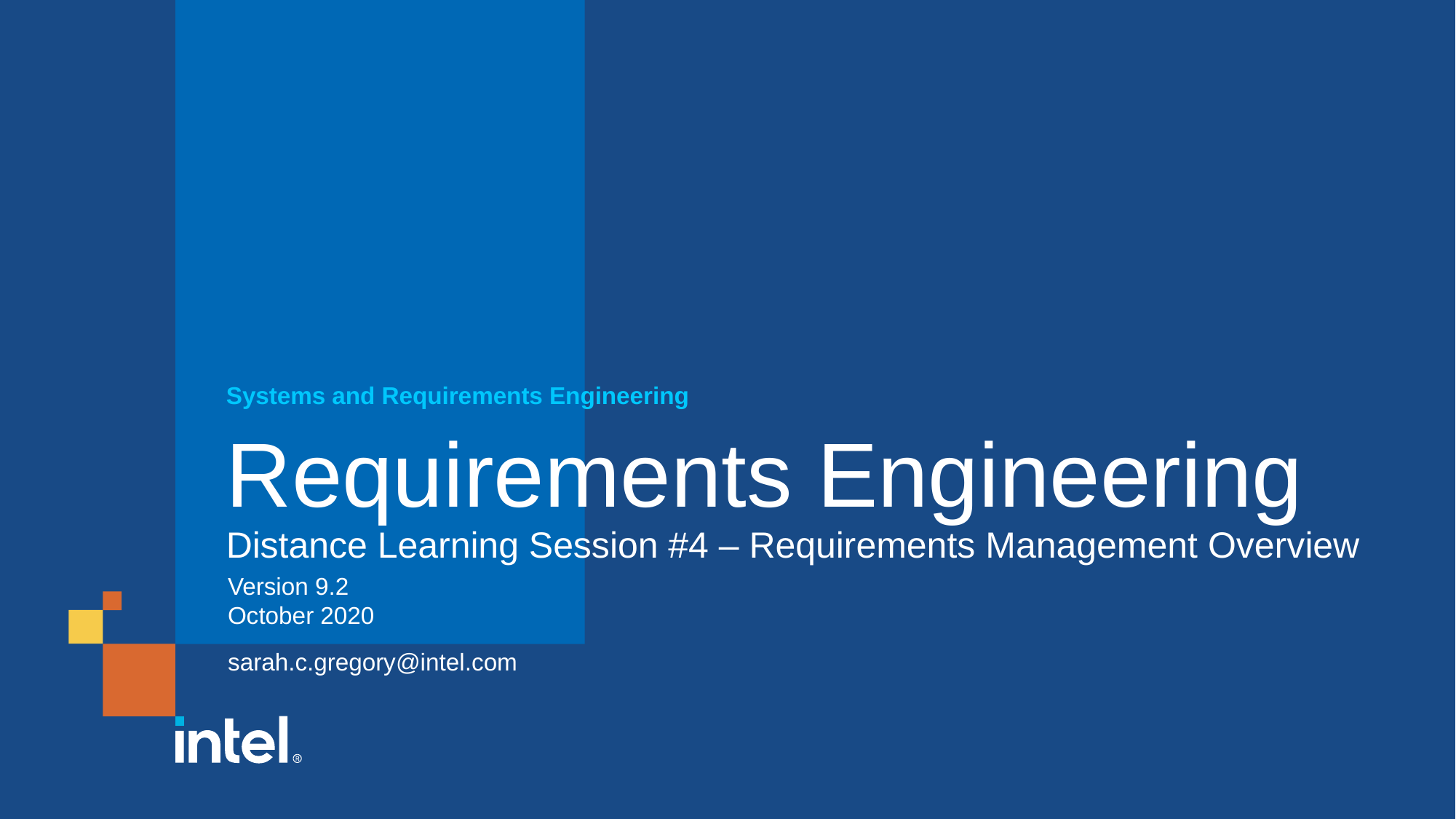

Systems and Requirements Engineering
# Requirements Engineering Distance Learning Session #4 – Requirements Management Overview
Version 9.2
October 2020
sarah.c.gregory@intel.com